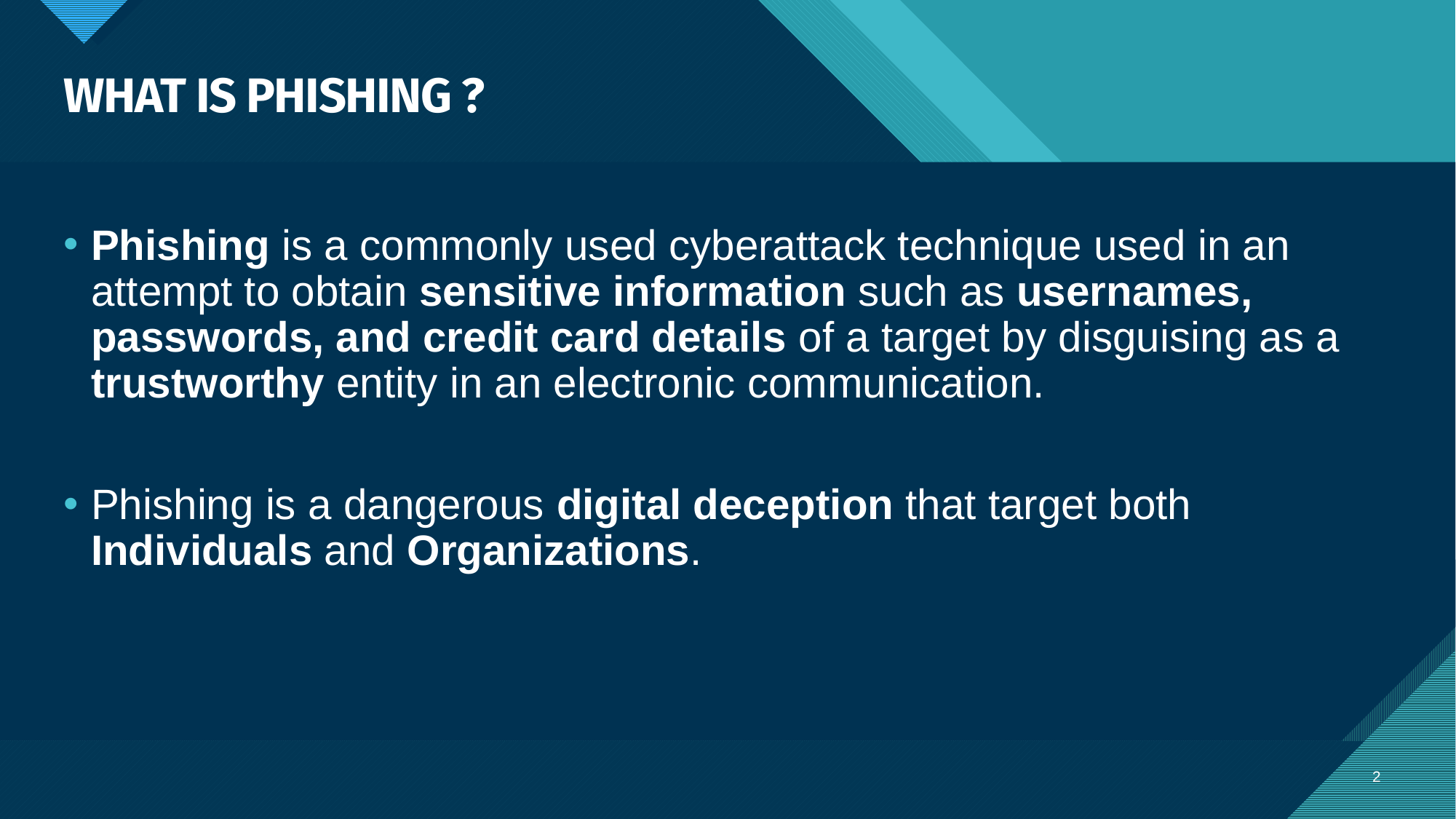

# WHAT IS PHISHING ?
Phishing is a commonly used cyberattack technique used in an attempt to obtain sensitive information such as usernames, passwords, and credit card details of a target by disguising as a trustworthy entity in an electronic communication.

Phishing is a dangerous digital deception that target both Individuals and Organizations.

2